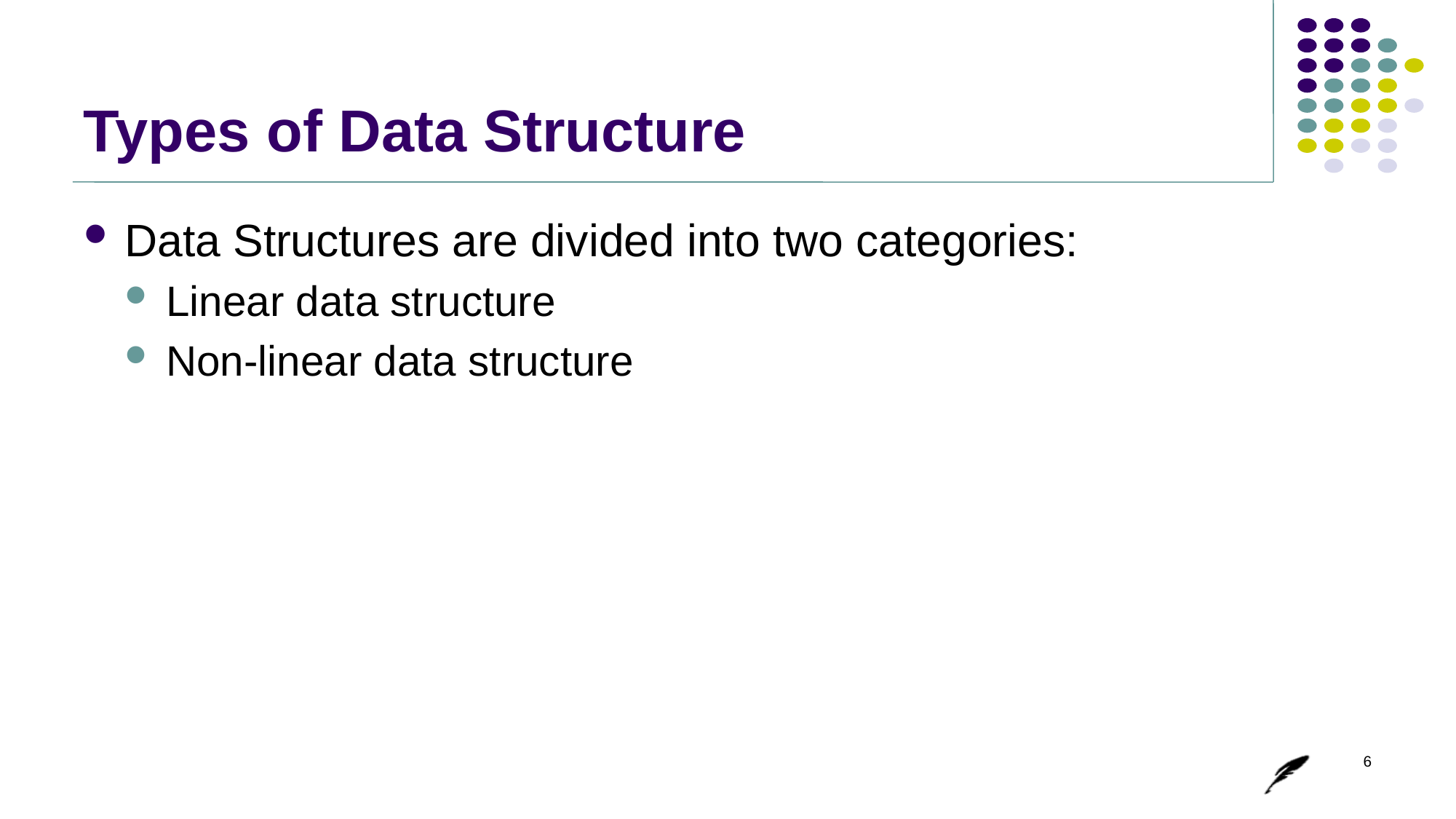

# Types of Data Structure
Data Structures are divided into two categories:
Linear data structure
Non-linear data structure
6